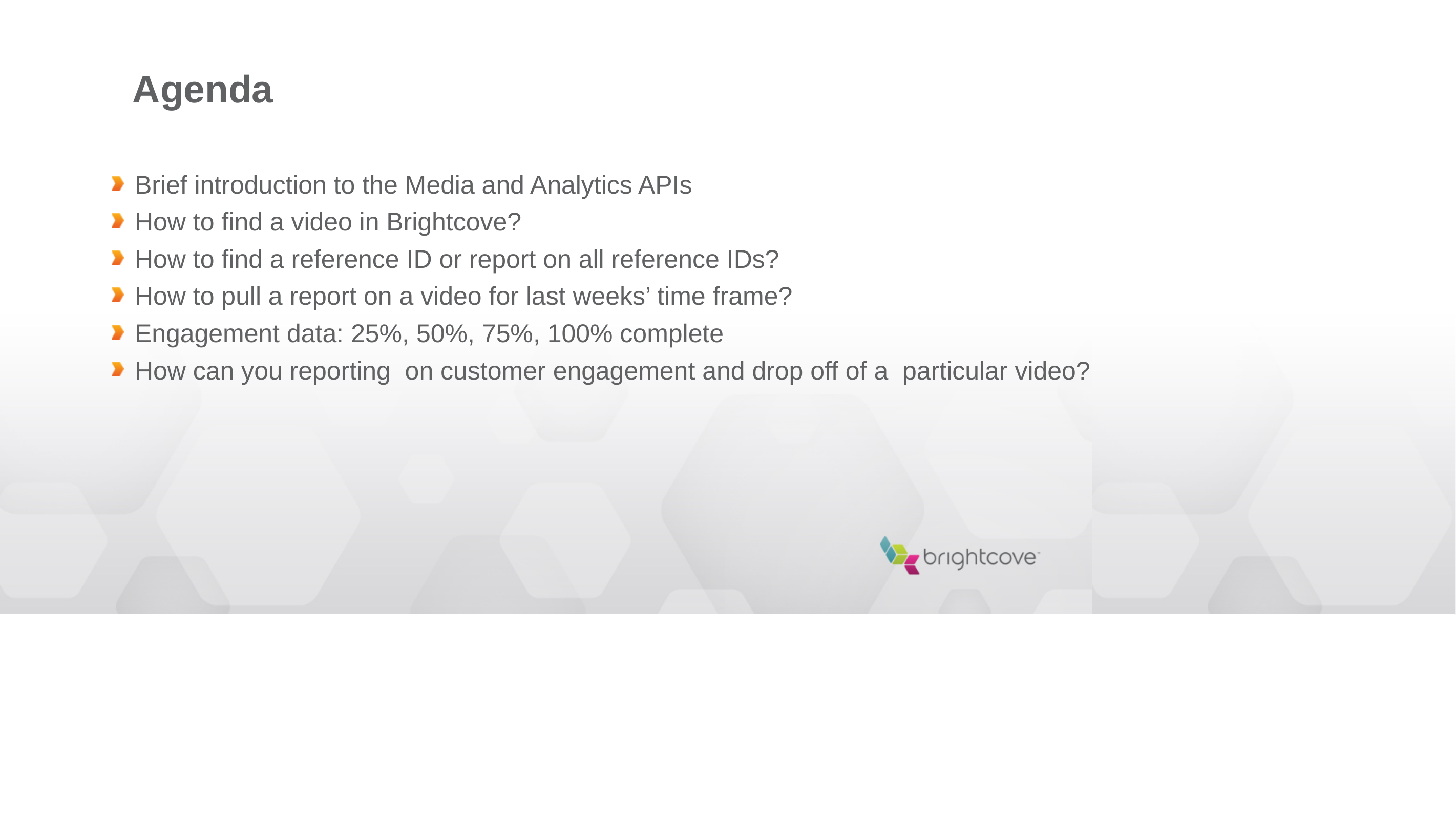

# Agenda
Brief introduction to the Media and Analytics APIs
How to find a video in Brightcove?
How to find a reference ID or report on all reference IDs?
How to pull a report on a video for last weeks’ time frame?
Engagement data: 25%, 50%, 75%, 100% complete
How can you reporting  on customer engagement and drop off of a  particular video?